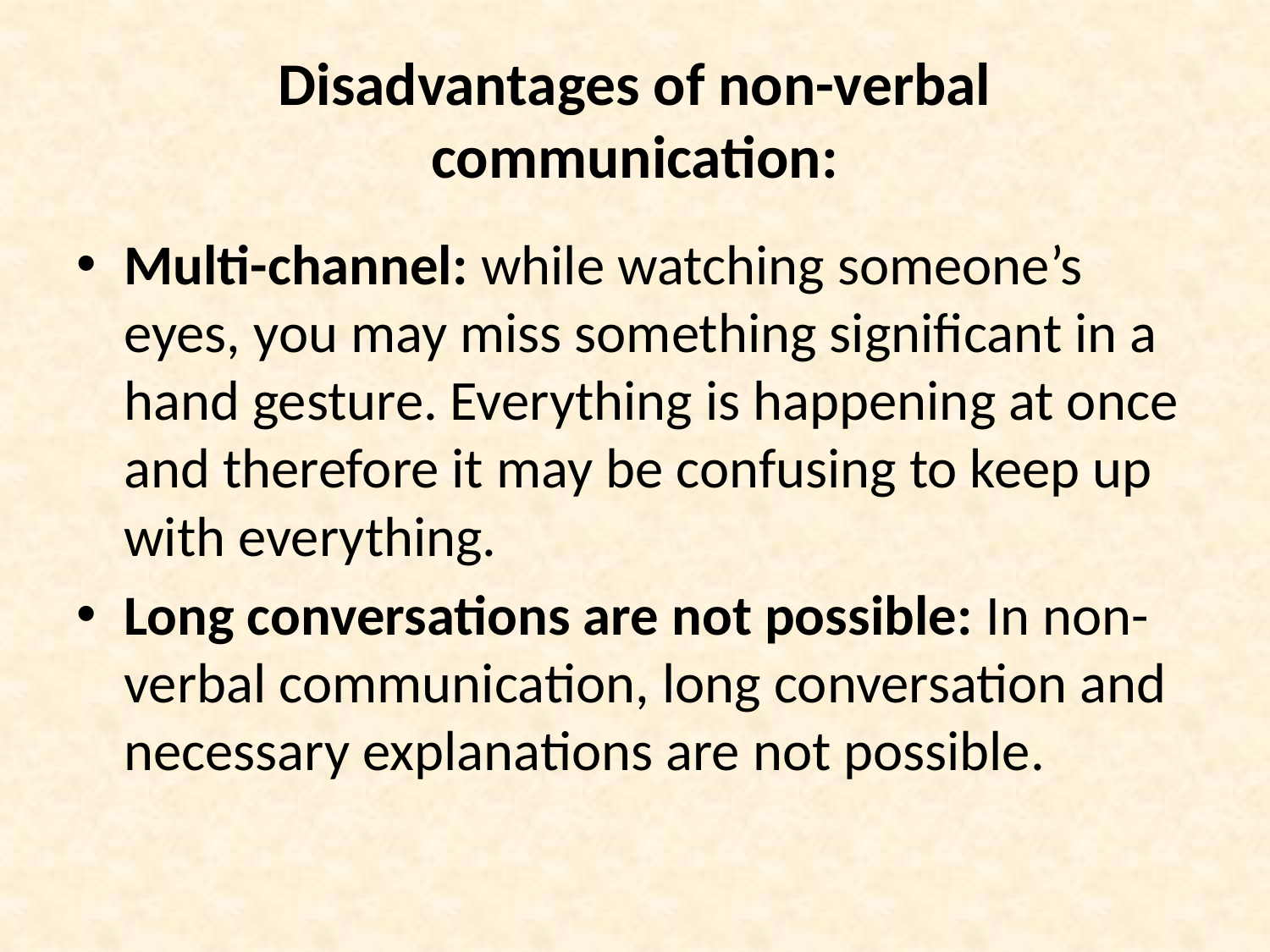

# Disadvantages of non-verbal communication:
Multi-channel: while watching someone’s eyes, you may miss something significant in a hand gesture. Everything is happening at once and therefore it may be confusing to keep up with everything.
Long conversations are not possible: In non-verbal communication, long conversation and necessary explanations are not possible.